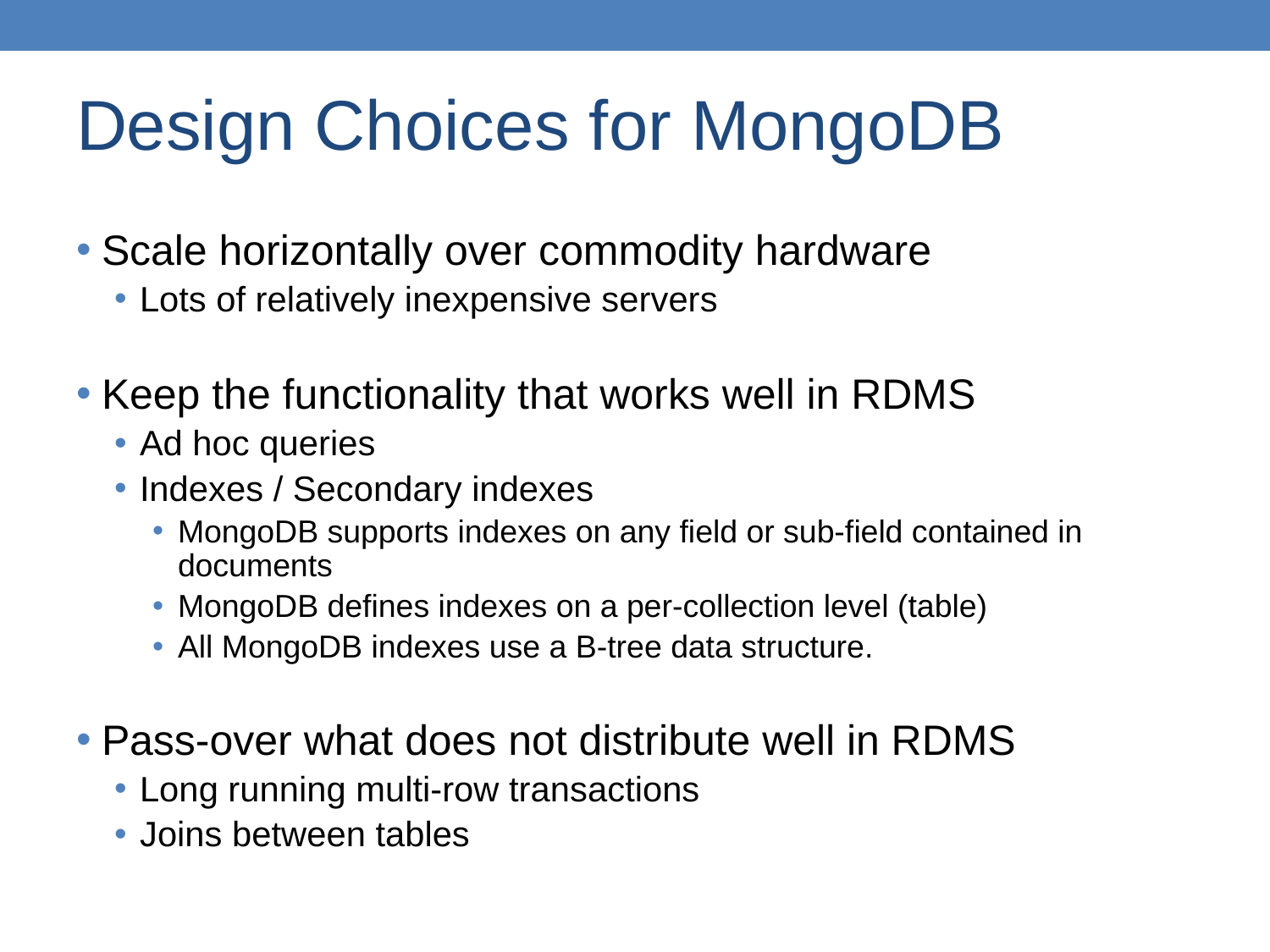

Design Choices for MongoDB
Scale horizontally over commodity hardware
Lots of relatively inexpensive servers

Keep the functionality that works well in RDMS
Ad hoc queries
Indexes / Secondary indexes
MongoDB supports indexes on any field or sub-field contained in documents
MongoDB defines indexes on a per-collection level (table)
All MongoDB indexes use a B-tree data structure.

Pass-over what does not distribute well in RDMS
Long running multi-row transactions
Joins between tables